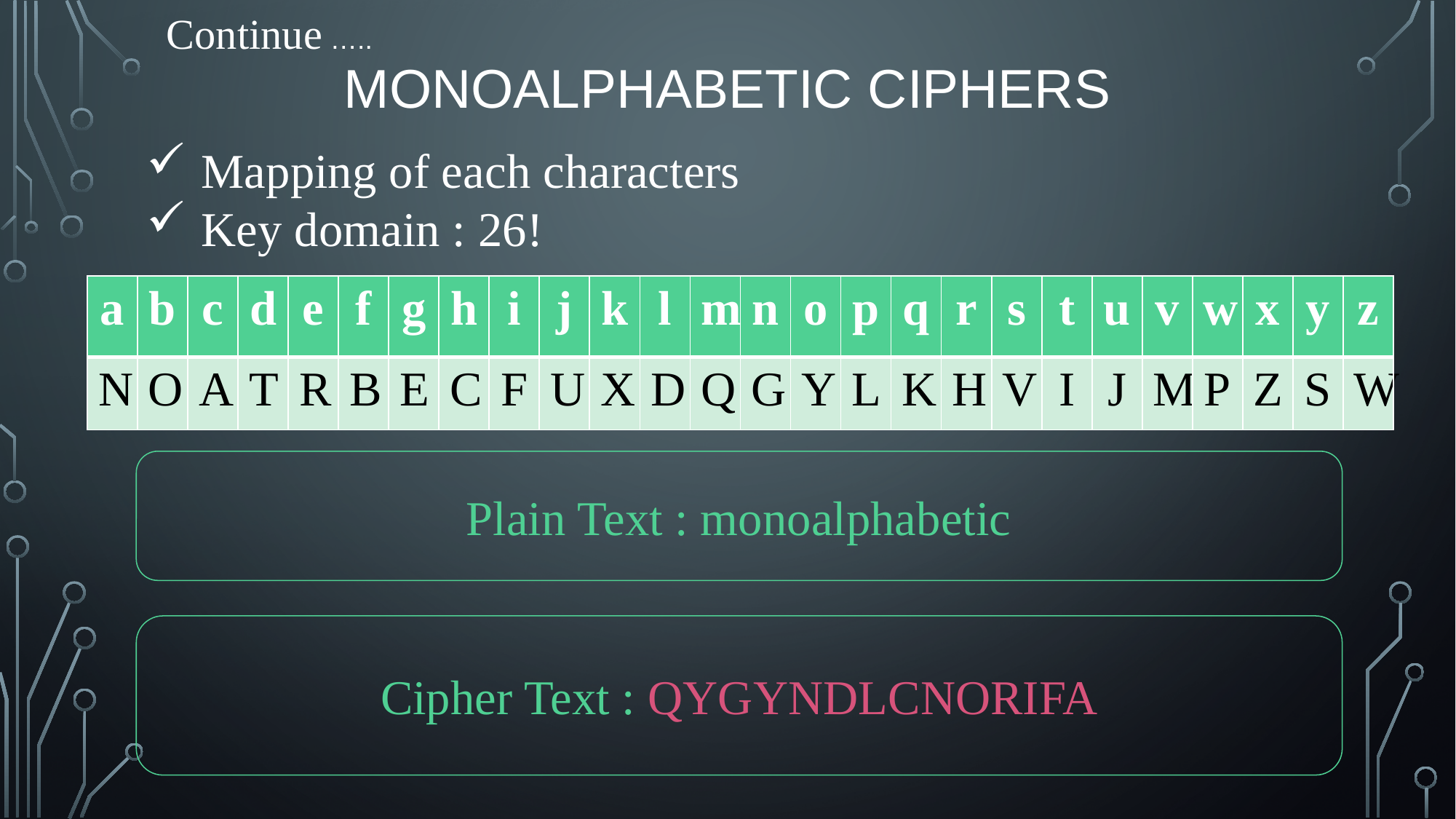

Continue …..
# monoalphabetic Ciphers
Mapping of each characters
Key domain : 26!
| a | b | c | d | e | f | g | h | i | j | k | l | m | n | o | p | q | r | s | t | u | v | w | x | y | z |
| --- | --- | --- | --- | --- | --- | --- | --- | --- | --- | --- | --- | --- | --- | --- | --- | --- | --- | --- | --- | --- | --- | --- | --- | --- | --- |
| N | O | A | T | R | B | E | C | F | U | X | D | Q | G | Y | L | K | H | V | I | J | M | P | Z | S | W |
Plain Text : monoalphabetic
Cipher Text : QYGYNDLCNORIFA